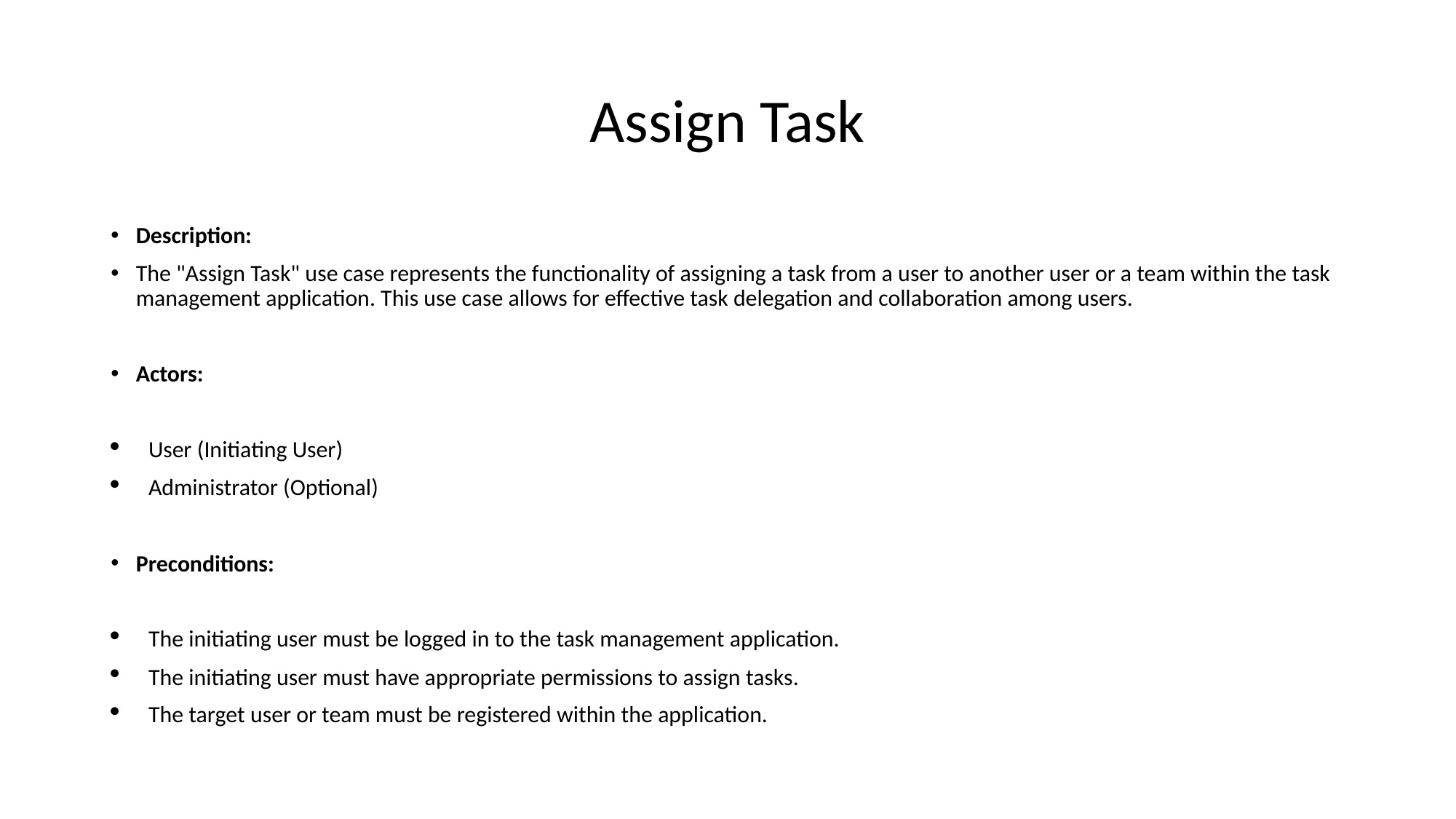

# Assign Task
Description:
The "Assign Task" use case represents the functionality of assigning a task from a user to another user or a team within the task management application. This use case allows for effective task delegation and collaboration among users.

Actors:

User (Initiating User)
Administrator (Optional)

Preconditions:

The initiating user must be logged in to the task management application.
The initiating user must have appropriate permissions to assign tasks.
The target user or team must be registered within the application.